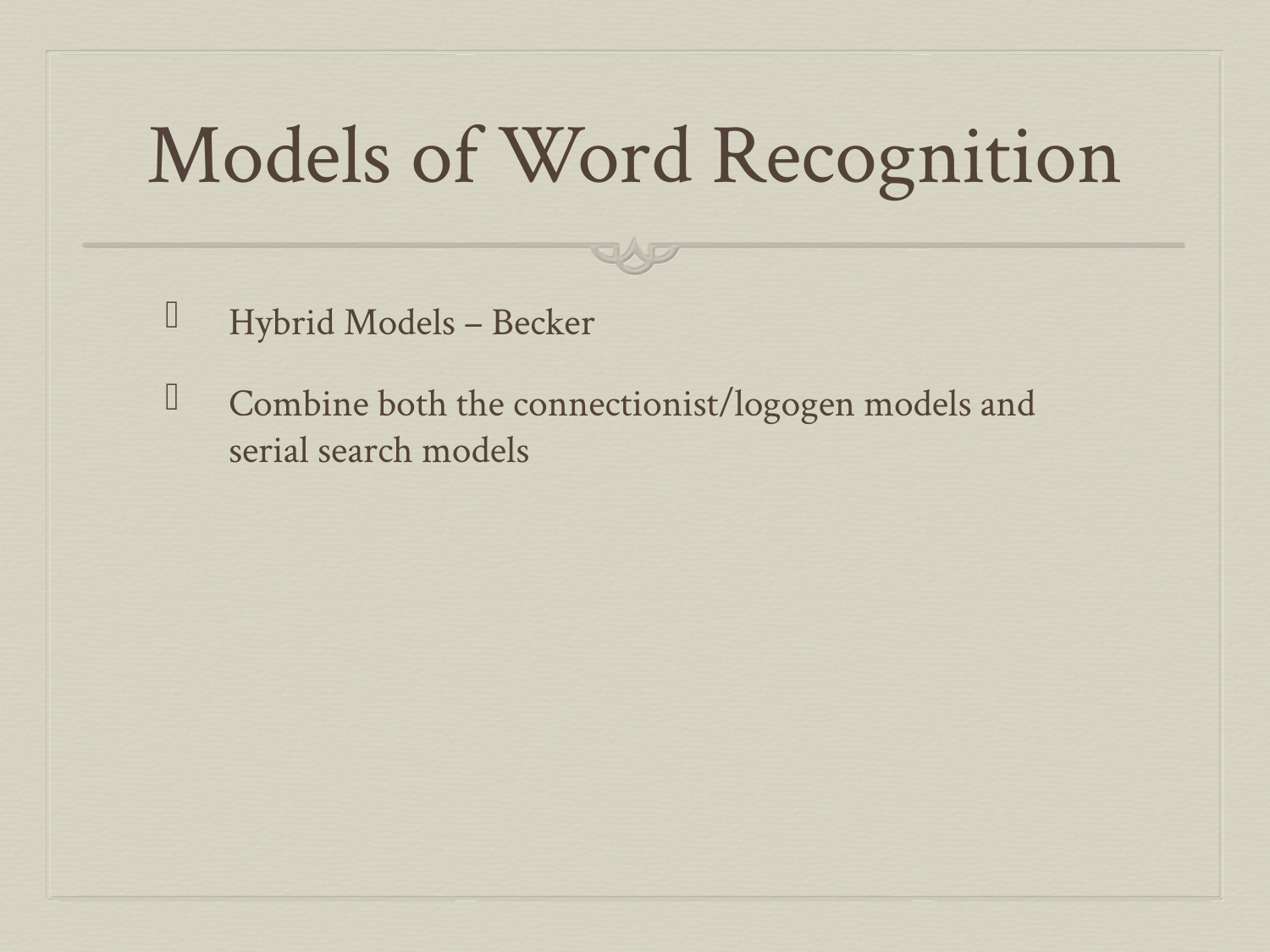

# Models of Word Recognition
Hybrid Models – Becker
Combine both the connectionist/logogen models and serial search models